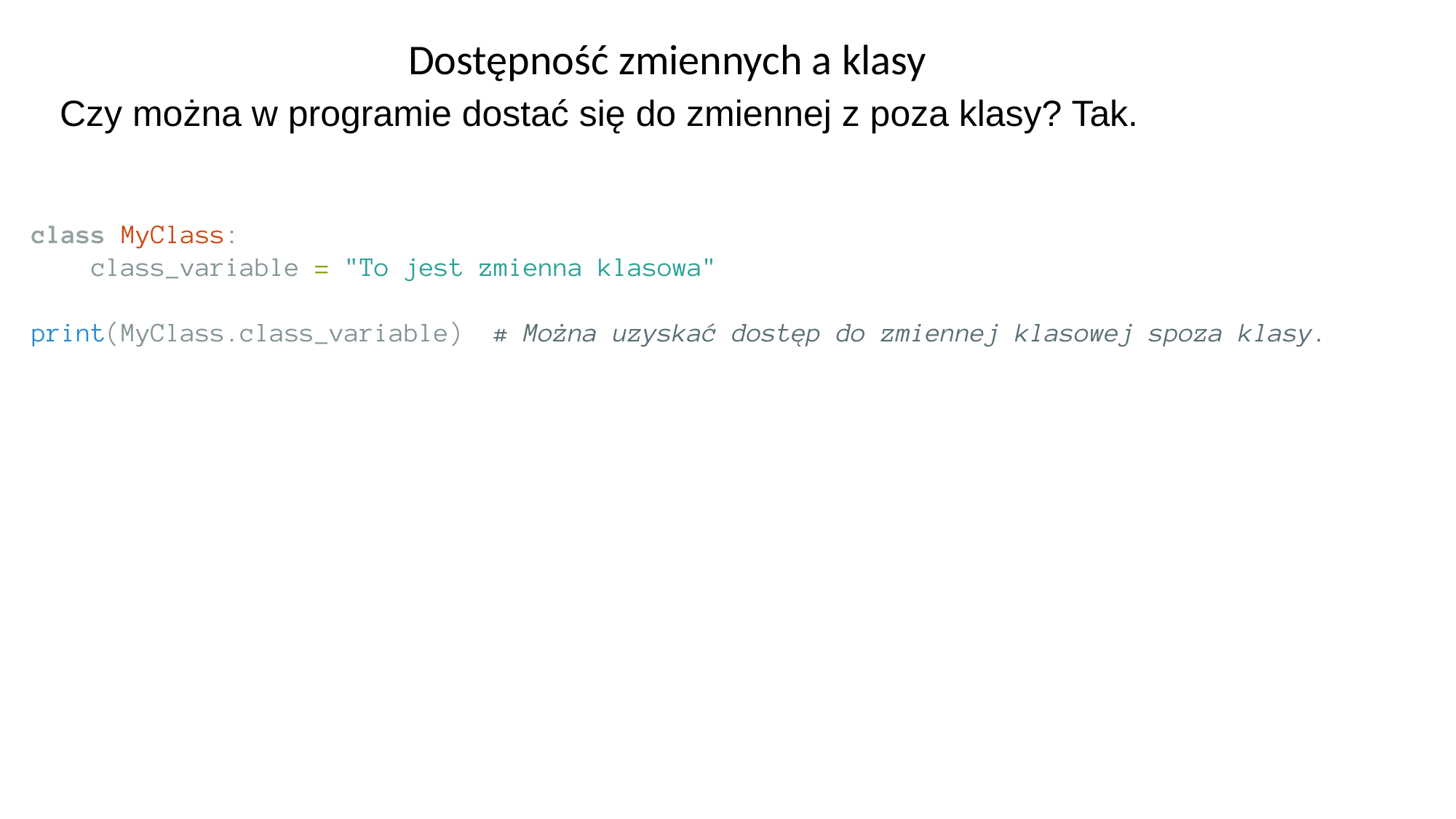

# Dostępność zmiennych a klasy
Czy można w programie dostać się do zmiennej z poza klasy? Tak.

class MyClass:
    class_variable = "To jest zmienna klasowa"
print(MyClass.class_variable)  # Można uzyskać dostęp do zmiennej klasowej spoza klasy.